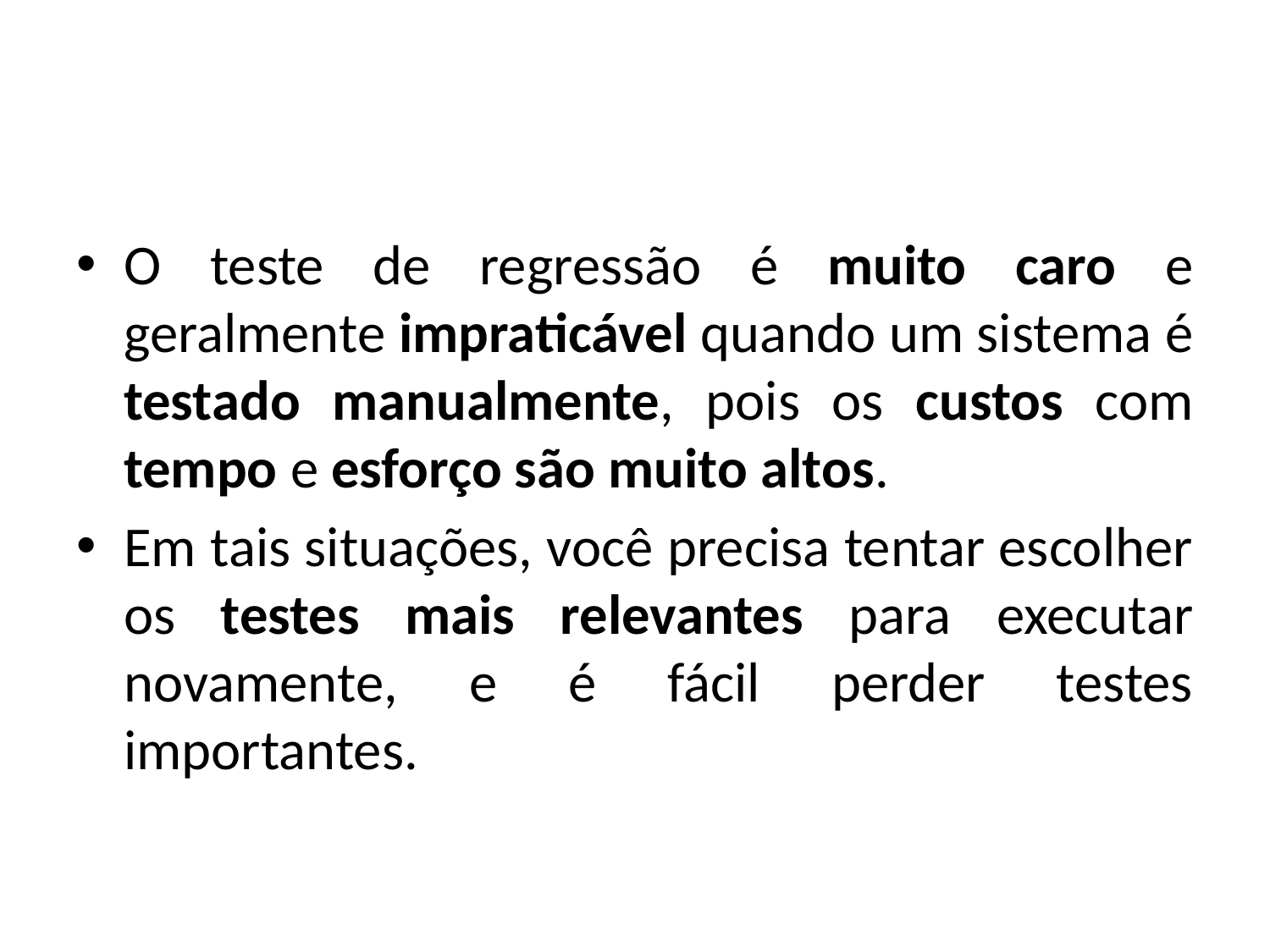

#
O teste de regressão é muito caro e geralmente impraticável quando um sistema é testado manualmente, pois os custos com tempo e esforço são muito altos.
Em tais situações, você precisa tentar escolher os testes mais relevantes para executar novamente, e é fácil perder testes importantes.